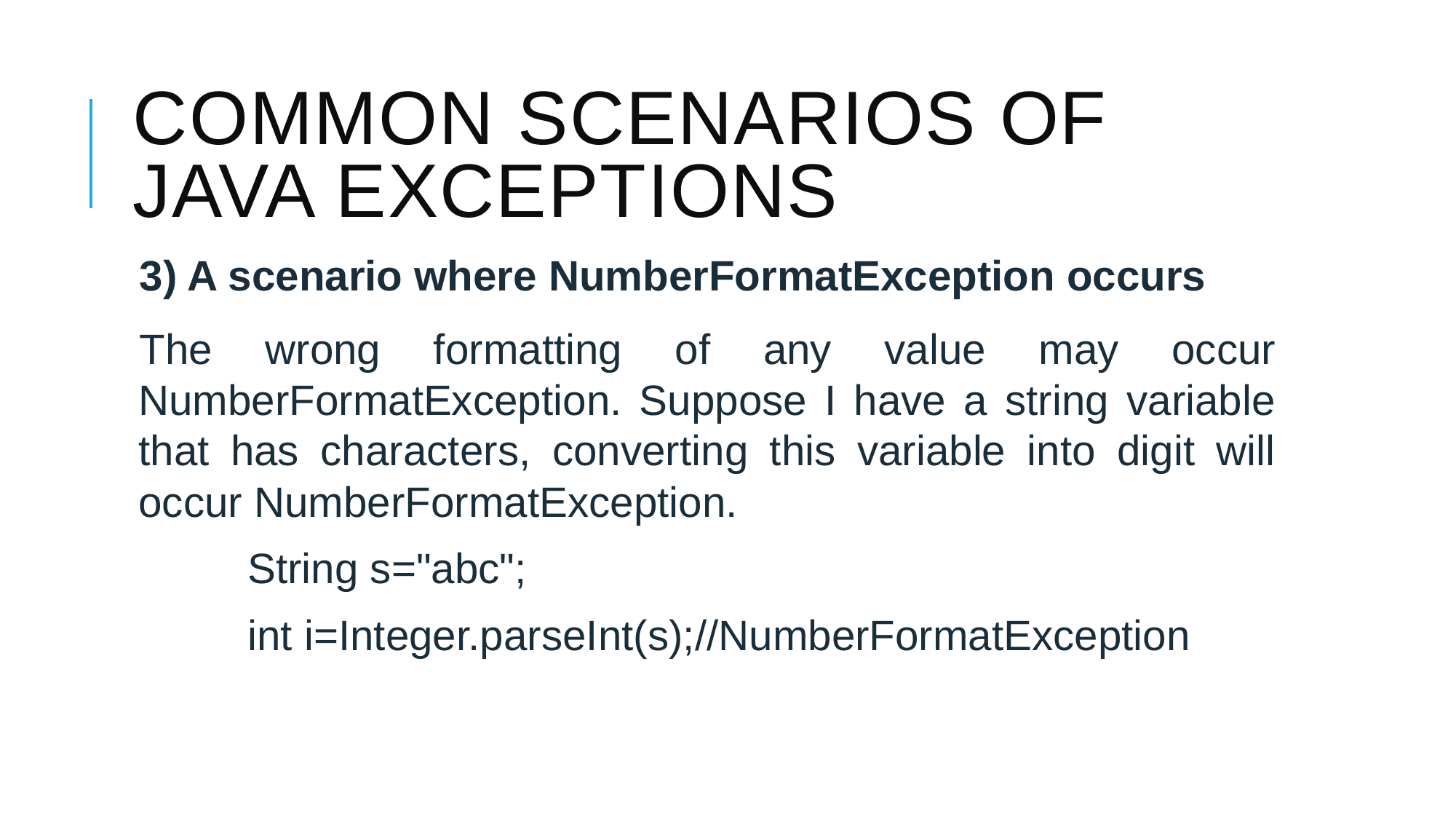

# Common scenarios of java exceptions
3) A scenario where NumberFormatException occurs
The wrong formatting of any value may occur NumberFormatException. Suppose I have a string variable that has characters, converting this variable into digit will occur NumberFormatException.
	String s="abc";
	int i=Integer.parseInt(s);//NumberFormatException